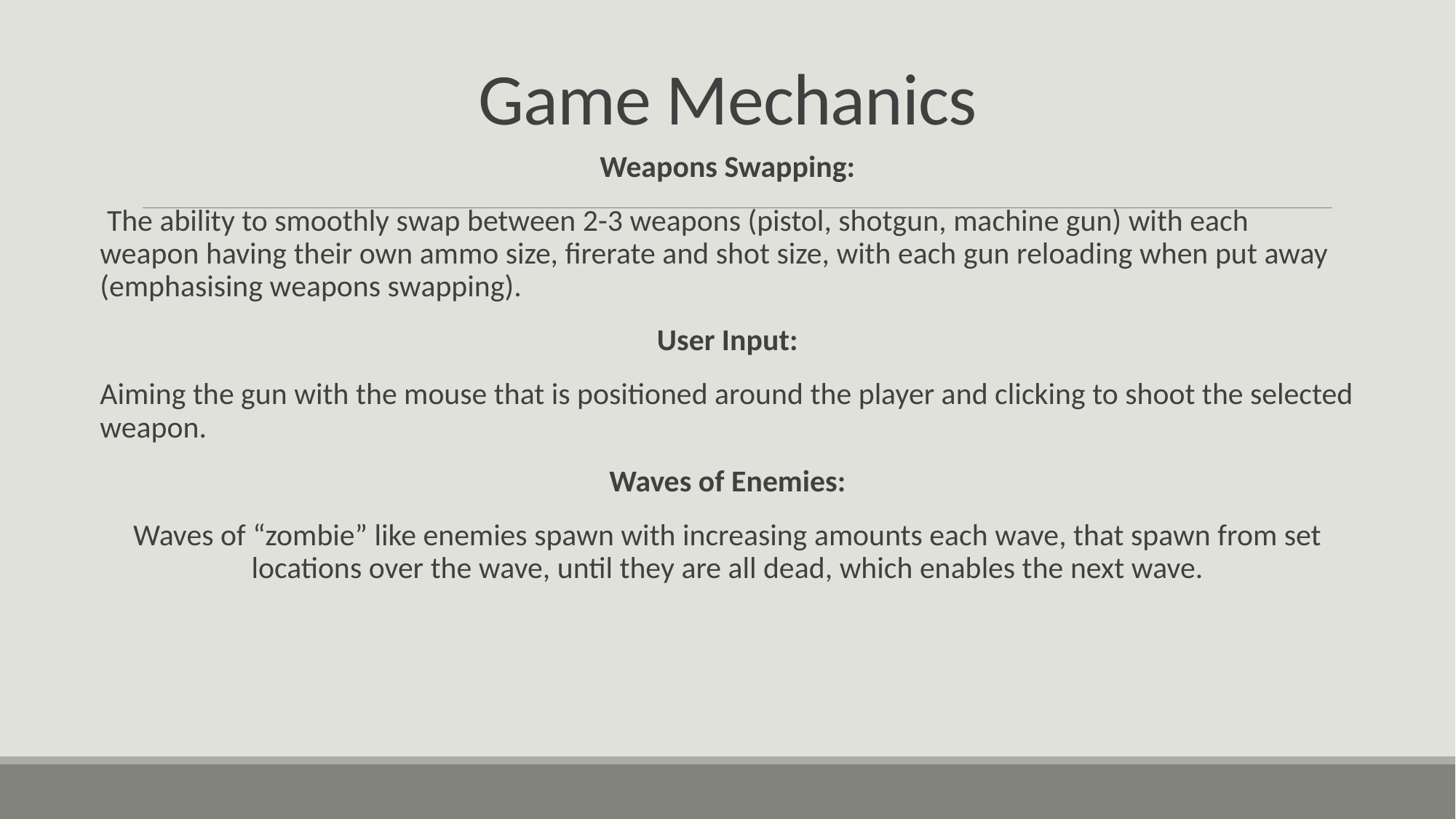

# Game Mechanics
Weapons Swapping:
 The ability to smoothly swap between 2-3 weapons (pistol, shotgun, machine gun) with each weapon having their own ammo size, firerate and shot size, with each gun reloading when put away (emphasising weapons swapping).
User Input:
Aiming the gun with the mouse that is positioned around the player and clicking to shoot the selected weapon.
Waves of Enemies:
Waves of “zombie” like enemies spawn with increasing amounts each wave, that spawn from set locations over the wave, until they are all dead, which enables the next wave.